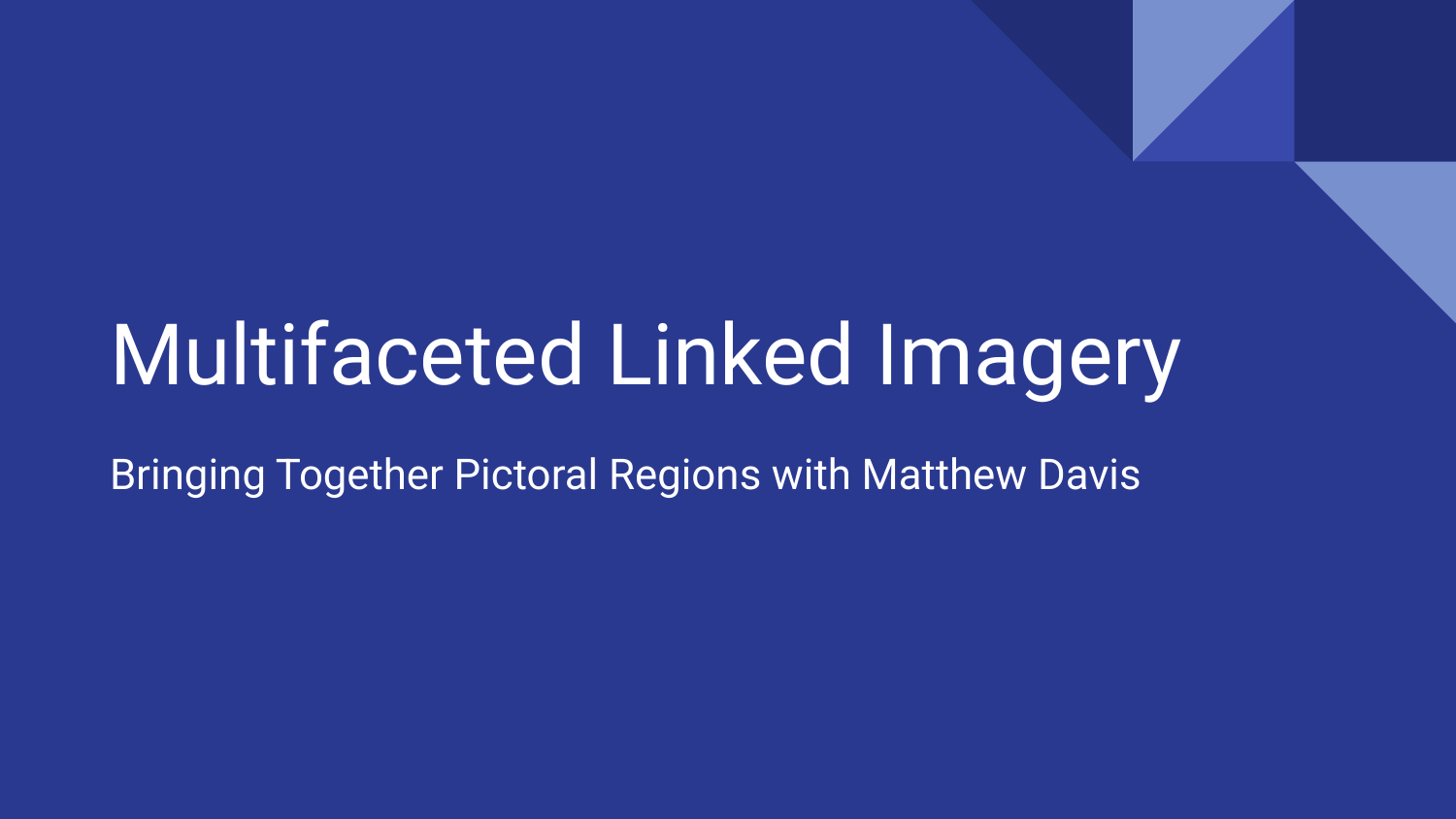

# Multifaceted Linked Imagery
Bringing Together Pictoral Regions with Matthew Davis